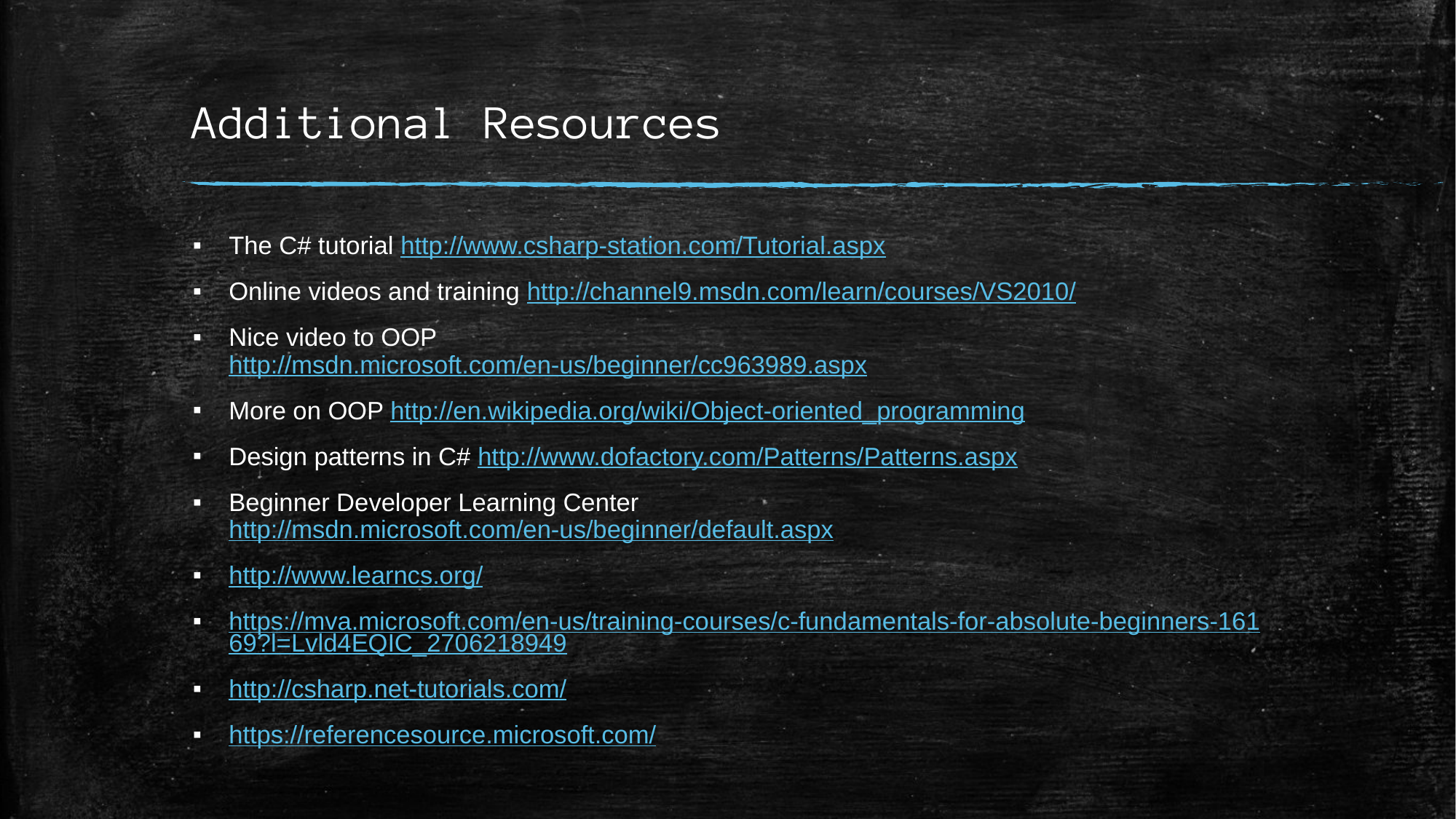

# Additional Resources
The C# tutorial http://www.csharp-station.com/Tutorial.aspx
Online videos and training http://channel9.msdn.com/learn/courses/VS2010/
Nice video to OOP
http://msdn.microsoft.com/en-us/beginner/cc963989.aspx
More on OOP http://en.wikipedia.org/wiki/Object-oriented_programming
Design patterns in C# http://www.dofactory.com/Patterns/Patterns.aspx
Beginner Developer Learning Center
http://msdn.microsoft.com/en-us/beginner/default.aspx
http://www.learncs.org/
https://mva.microsoft.com/en-us/training-courses/c-fundamentals-for-absolute-beginners-16169?l=Lvld4EQIC_2706218949
http://csharp.net-tutorials.com/
https://referencesource.microsoft.com/